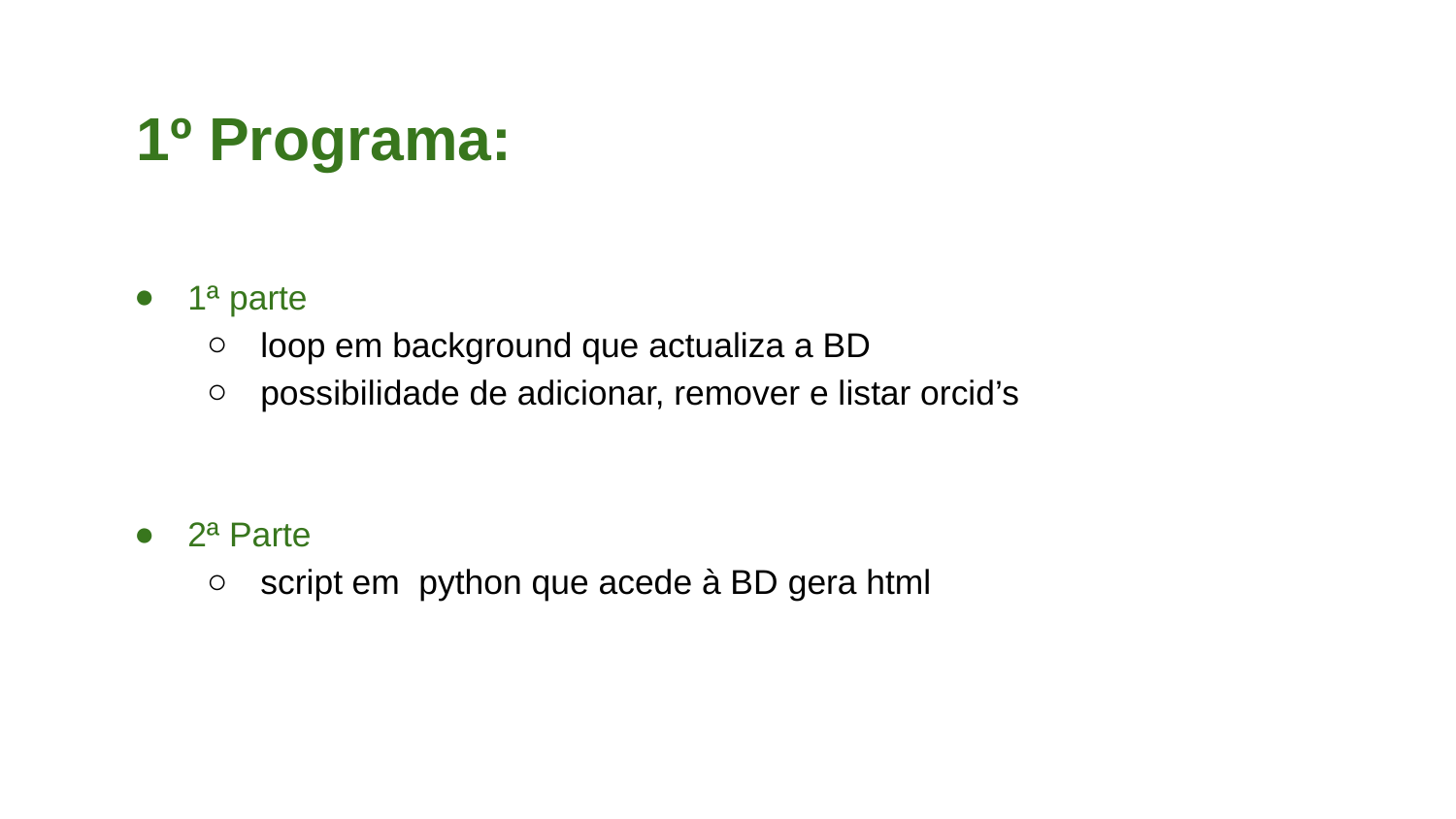

# 1º Programa:

1ª parte
loop em background que actualiza a BD
possibilidade de adicionar, remover e listar orcid’s

2ª Parte
script em  python que acede à BD gera html